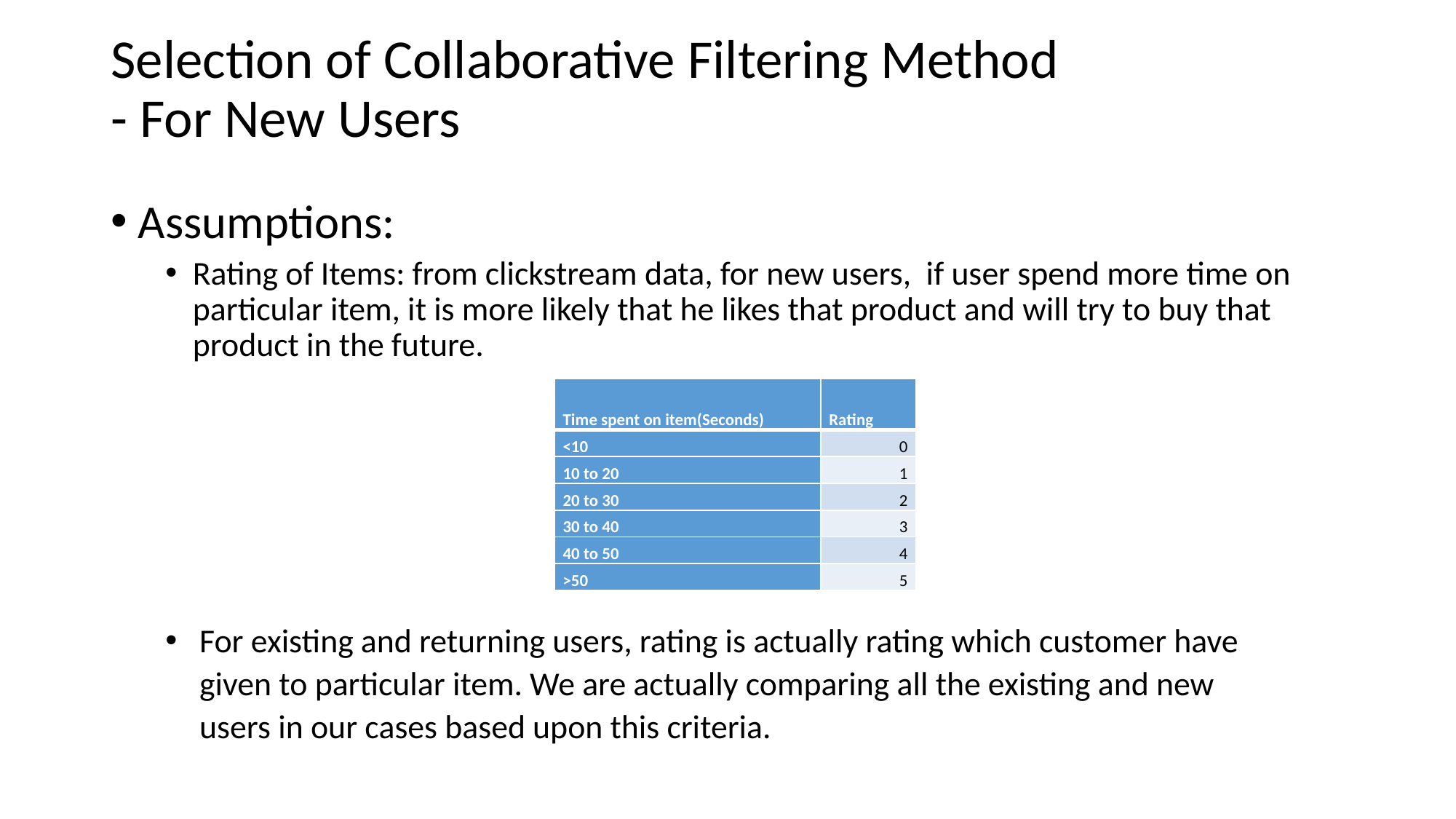

# Selection of Collaborative Filtering Method - For New Users
Assumptions:
Rating of Items: from clickstream data, for new users,  if user spend more time on particular item, it is more likely that he likes that product and will try to buy that product in the future.

| Time spent on item(Seconds) | Rating |
| --- | --- |
| <10 | 0 |
| 10 to 20 | 1 |
| 20 to 30 | 2 |
| 30 to 40 | 3 |
| 40 to 50 | 4 |
| >50 | 5 |
For existing and returning users, rating is actually rating which customer have given to particular item. We are actually comparing all the existing and new users in our cases based upon this criteria.